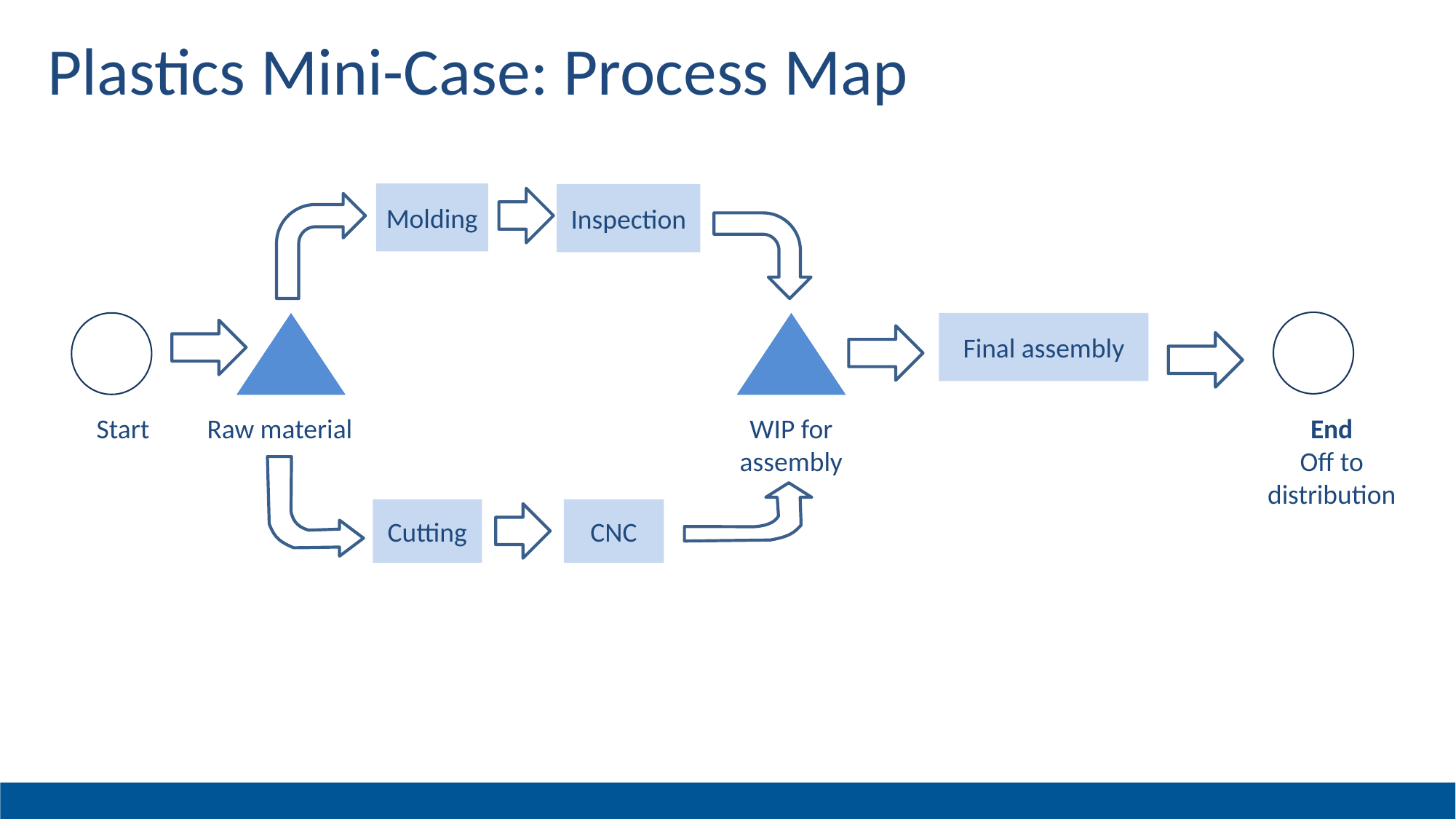

# Plastics Mini-Case: Process Map
Molding
Inspection

Final assembly

Start
Raw material
WIP for assembly
End
Off to distribution

CNC
Cutting